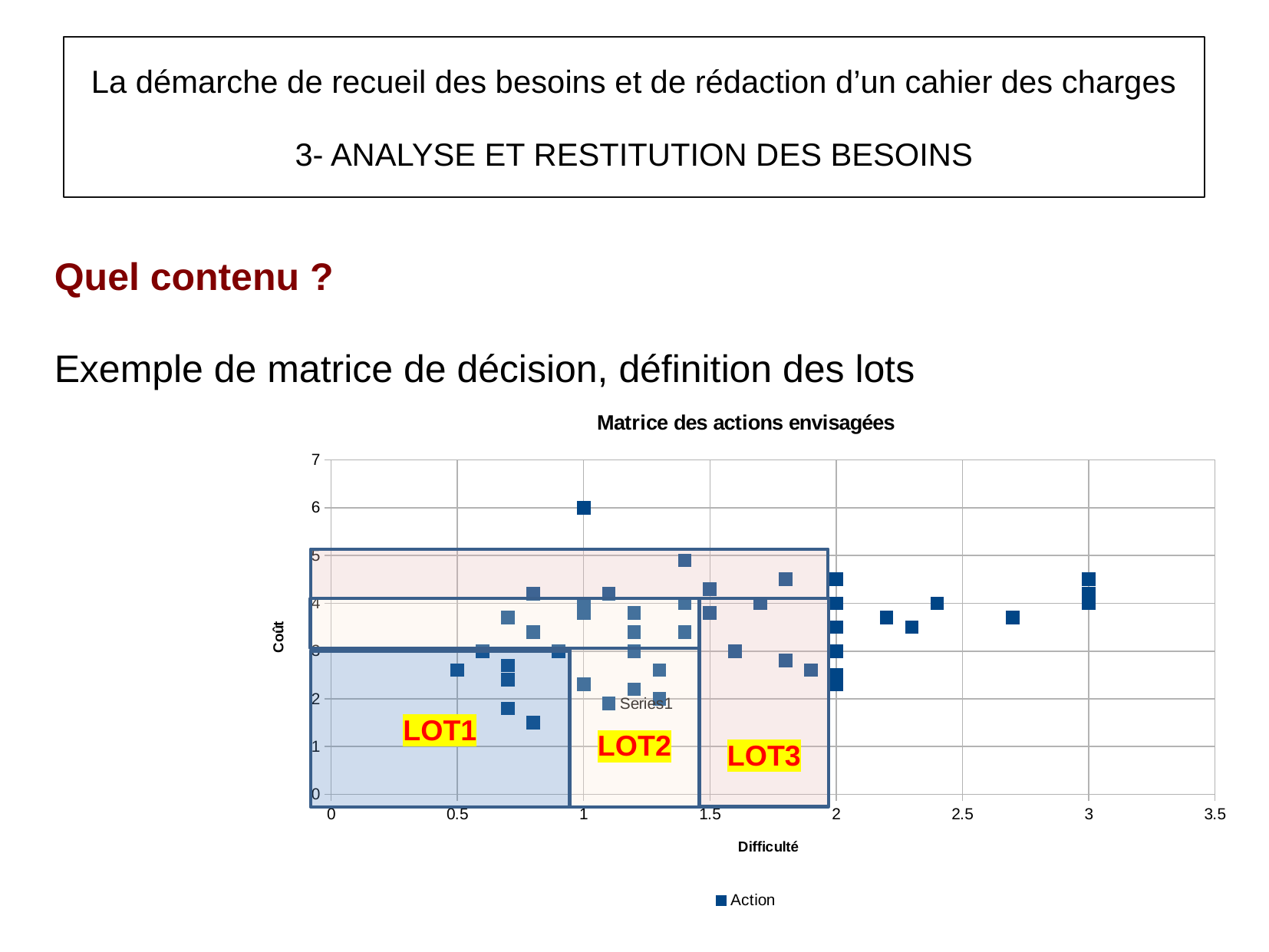

La démarche de recueil des besoins et de rédaction d’un cahier des charges

3- ANALYSE ET RESTITUTION DES BESOINS
Quel contenu ?

Exemple de matrice de décision, définition des lots

### Chart: Matrice des actions envisagées

| Category | Action |
|---|---|

LOT3

LOT2

LOT1